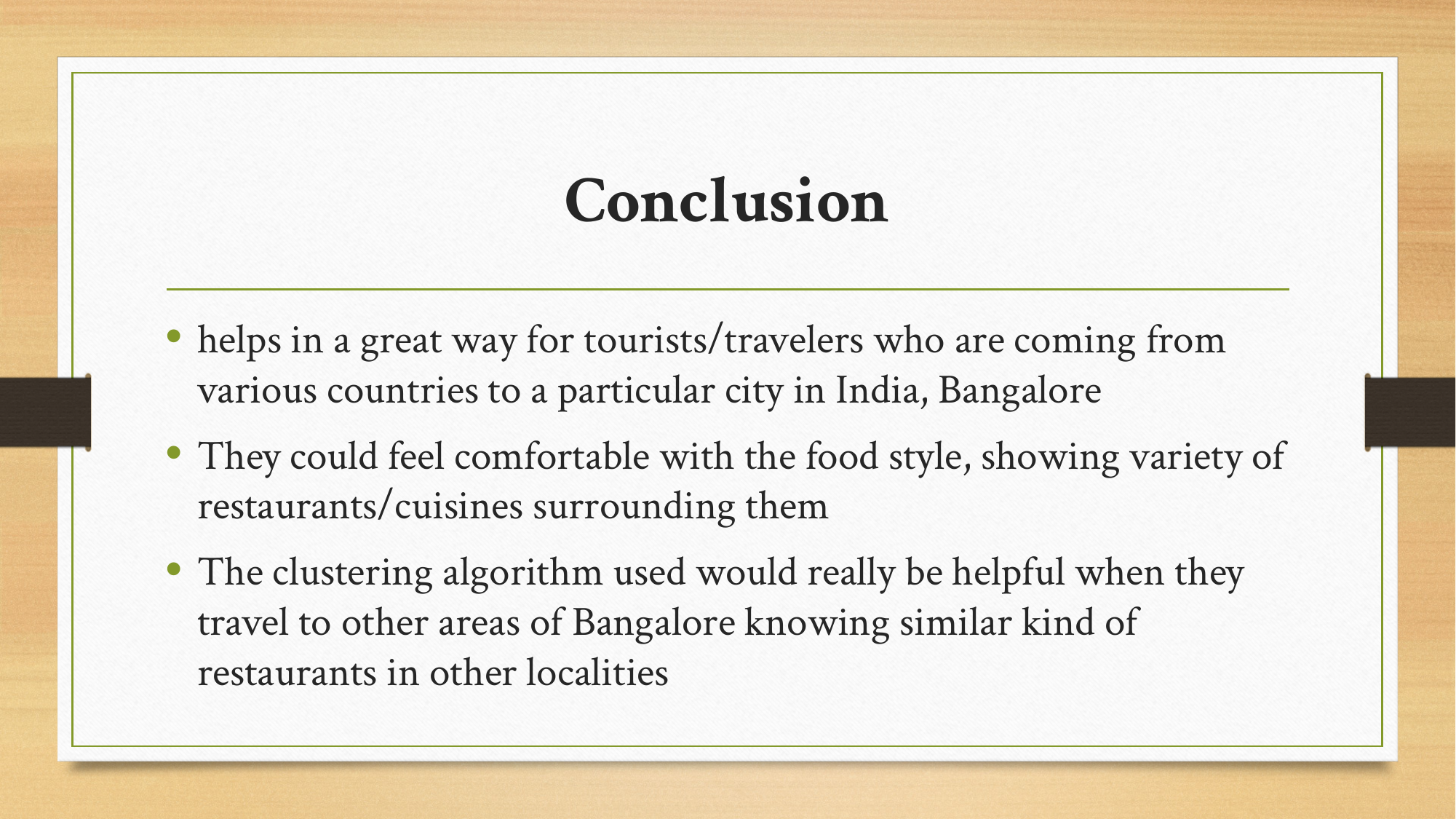

# Conclusion
helps in a great way for tourists/travelers who are coming from various countries to a particular city in India, Bangalore
They could feel comfortable with the food style, showing variety of restaurants/cuisines surrounding them
The clustering algorithm used would really be helpful when they travel to other areas of Bangalore knowing similar kind of restaurants in other localities